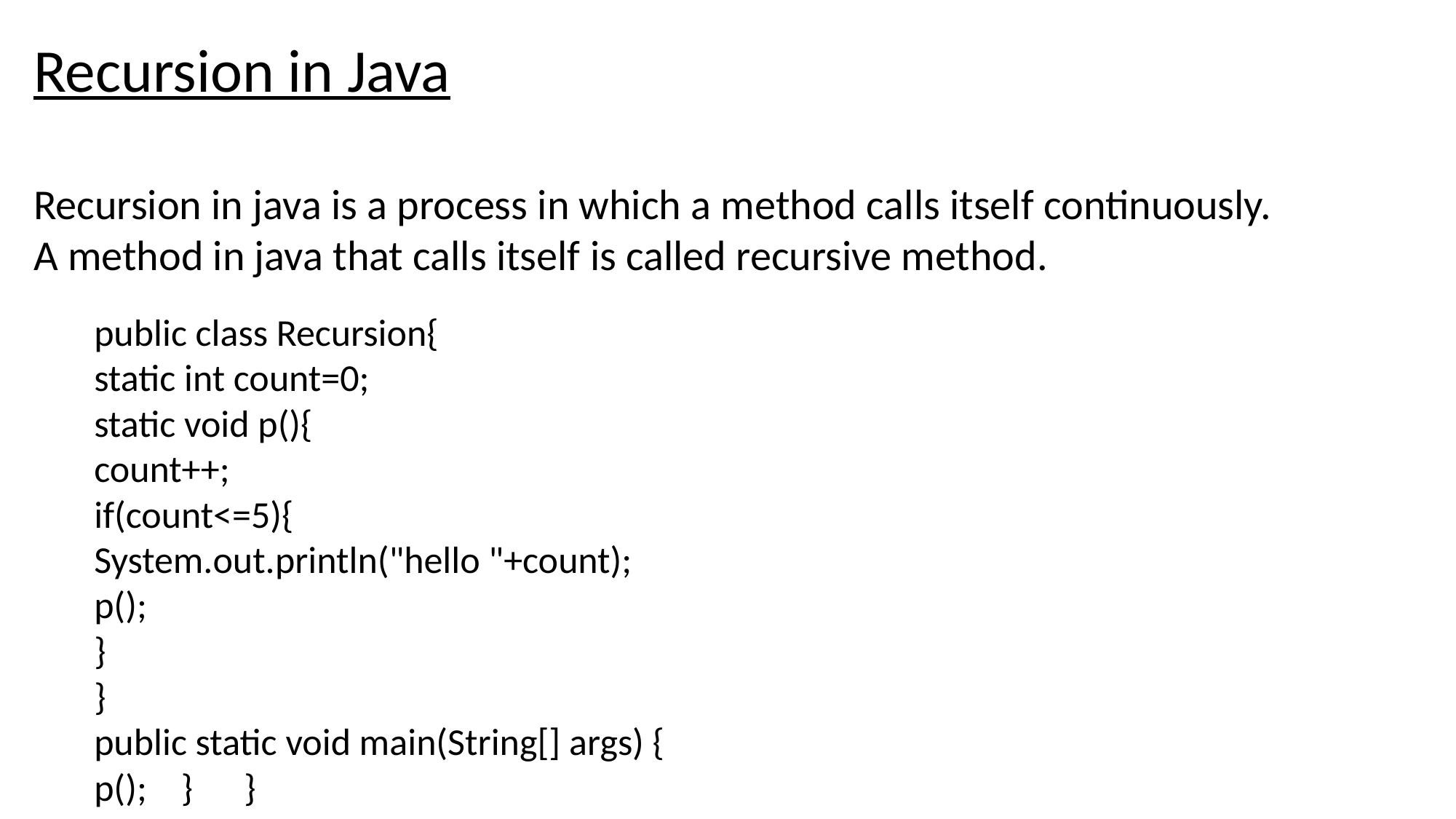

Recursion in Java

Recursion in java is a process in which a method calls itself continuously.
A method in java that calls itself is called recursive method.
public class Recursion{
static int count=0;
static void p(){
count++;
if(count<=5){
System.out.println("hello "+count);
p();
}
}
public static void main(String[] args) {
p();    }      }